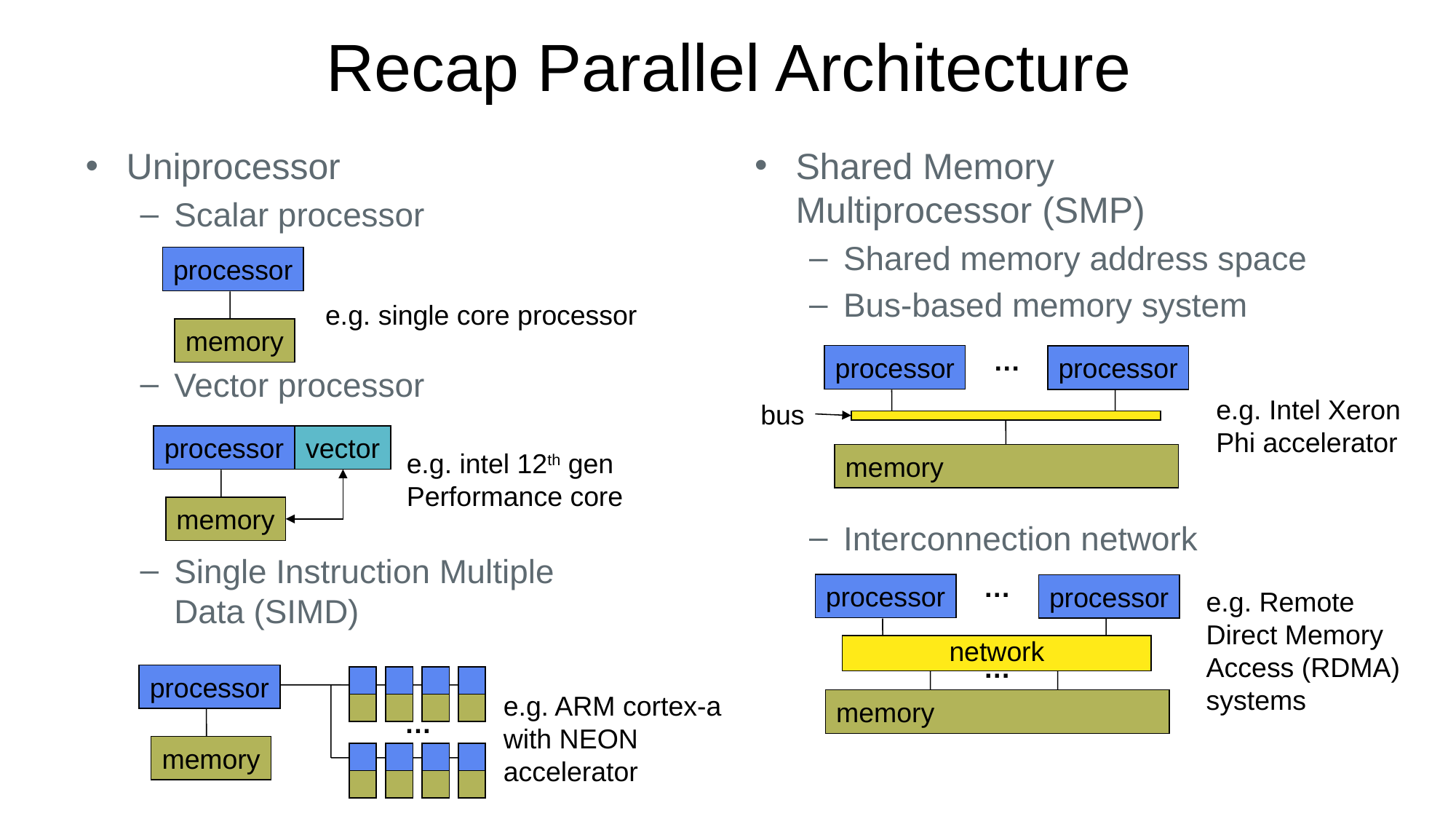

# Recap Parallel Architecture
Uniprocessor
Scalar processor

Vector processor

Single Instruction Multiple Data (SIMD)
Shared Memory
Multiprocessor (SMP)
Shared memory address space
Bus-based memory system

Interconnection network
processor

e.g. single core processor
memory
…
processor
processor
e.g. Intel Xeron Phi accelerator

bus

processor
vector
e.g. intel 12th gen
Performance core
memory

memory
…
processor
processor
e.g. Remote Direct Memory Access (RDMA) systems

network

…

processor

e.g. ARM cortex-a with NEON accelerator

memory
…

memory